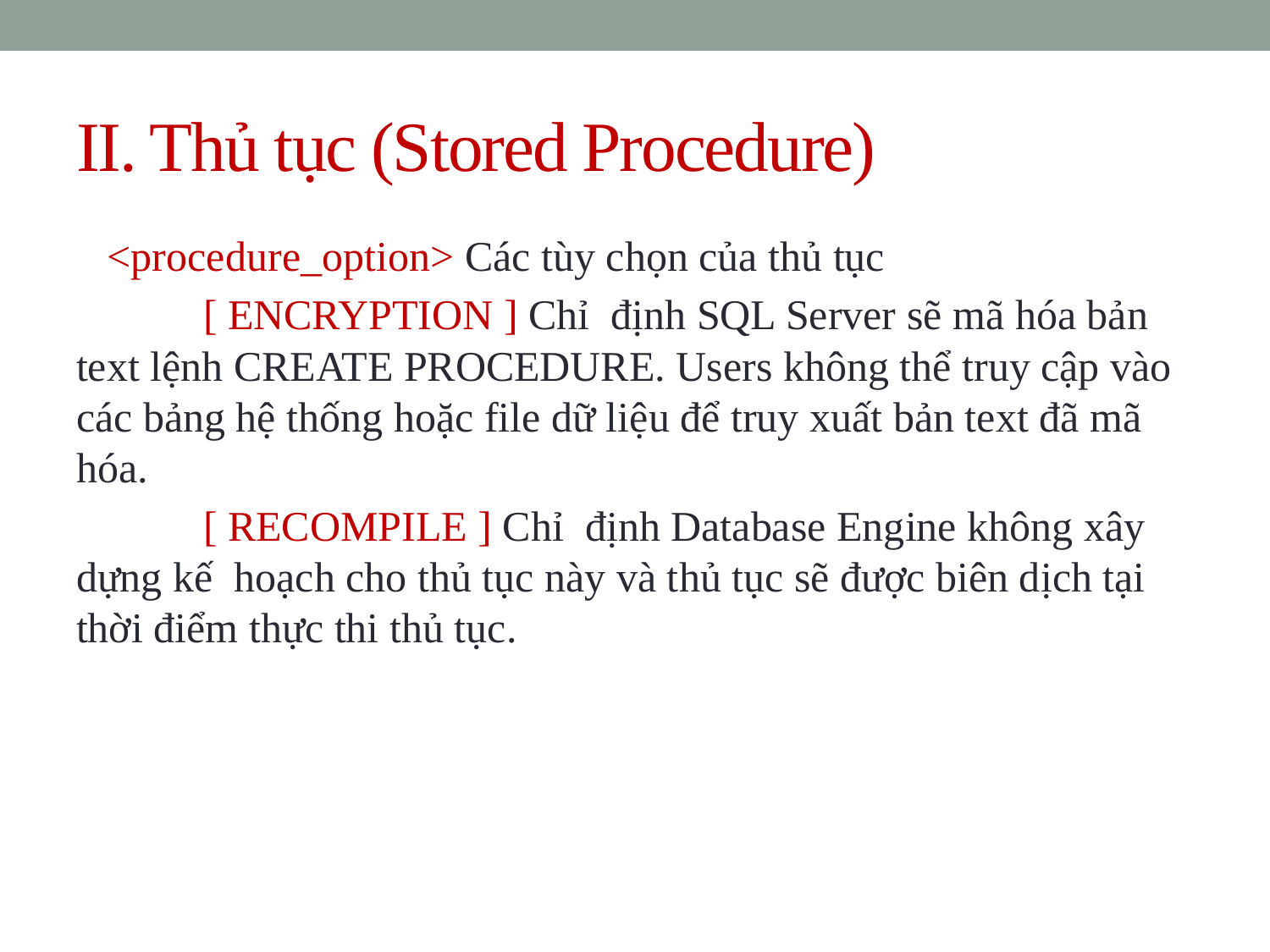

# II. Thủ tục (Stored Procedure)
<procedure_option> Các tùy chọn của thủ tục
	[ ENCRYPTION ] Chỉ  định SQL Server sẽ mã hóa bản text lệnh CREATE PROCEDURE. Users không thể truy cập vào các bảng hệ thống hoặc file dữ liệu để truy xuất bản text đã mã hóa.
	[ RECOMPILE ] Chỉ  định Database Engine không xây dựng kế  hoạch cho thủ tục này và thủ tục sẽ được biên dịch tại thời điểm thực thi thủ tục.